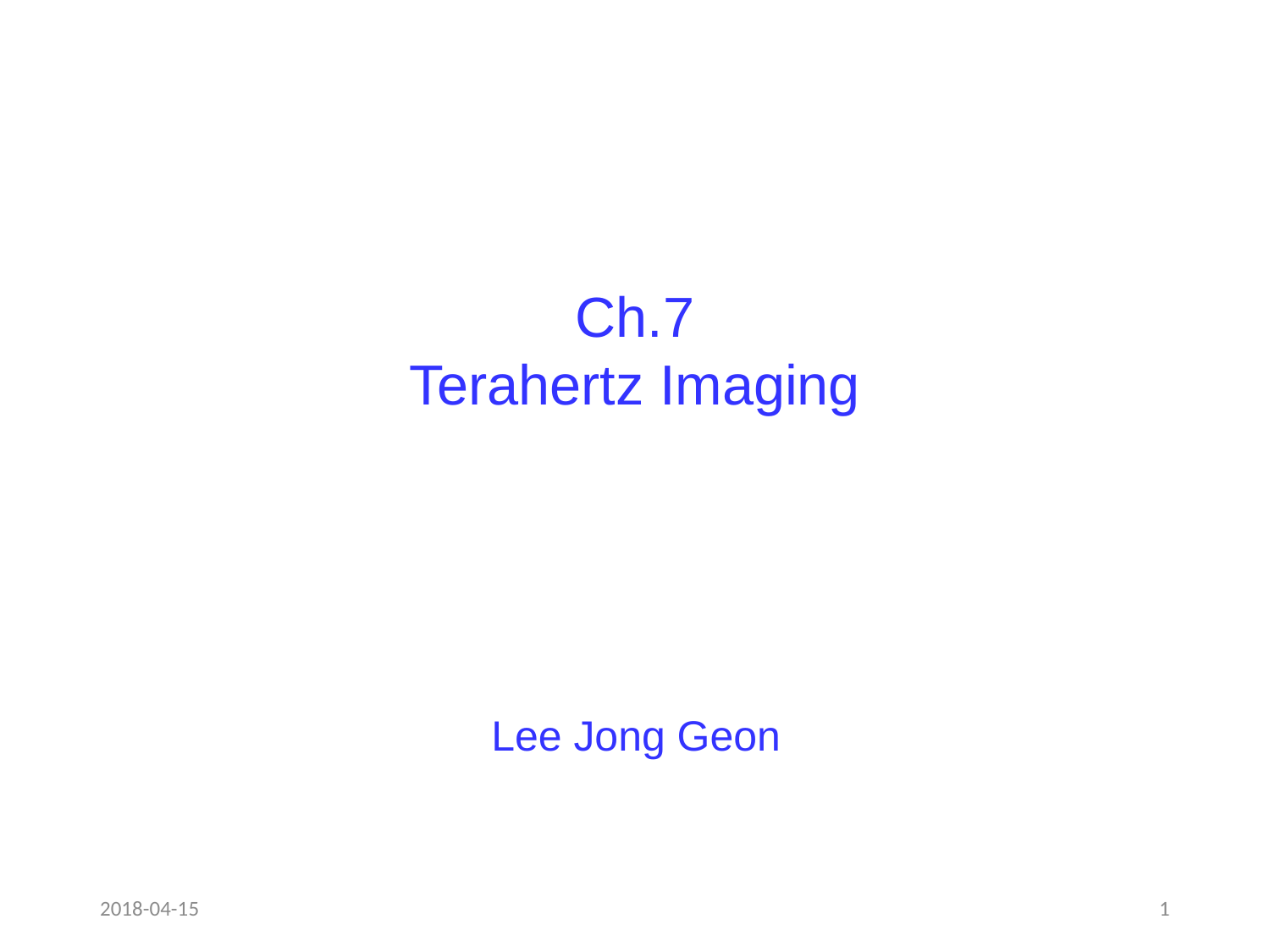

Ch.7
Terahertz Imaging
Lee Jong Geon
2018-04-15
1